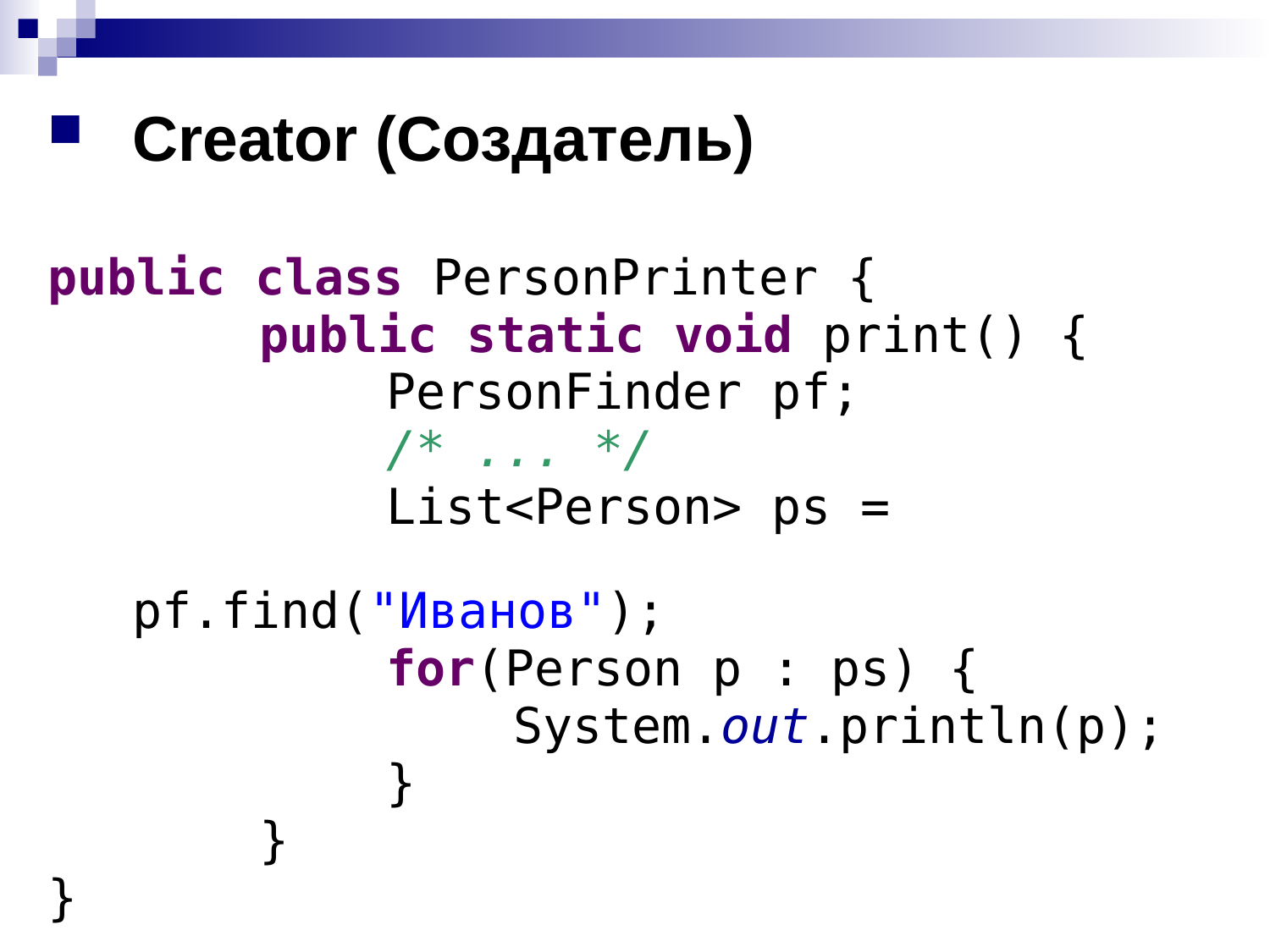

Creator (Создатель)

public class PersonPrinter {
		public static void print() {
			PersonFinder pf;
			/* ... */
			List<Person> ps =
			            pf.find("Иванов");
			for(Person p : ps) {
				System.out.println(p);
			}
		}
}